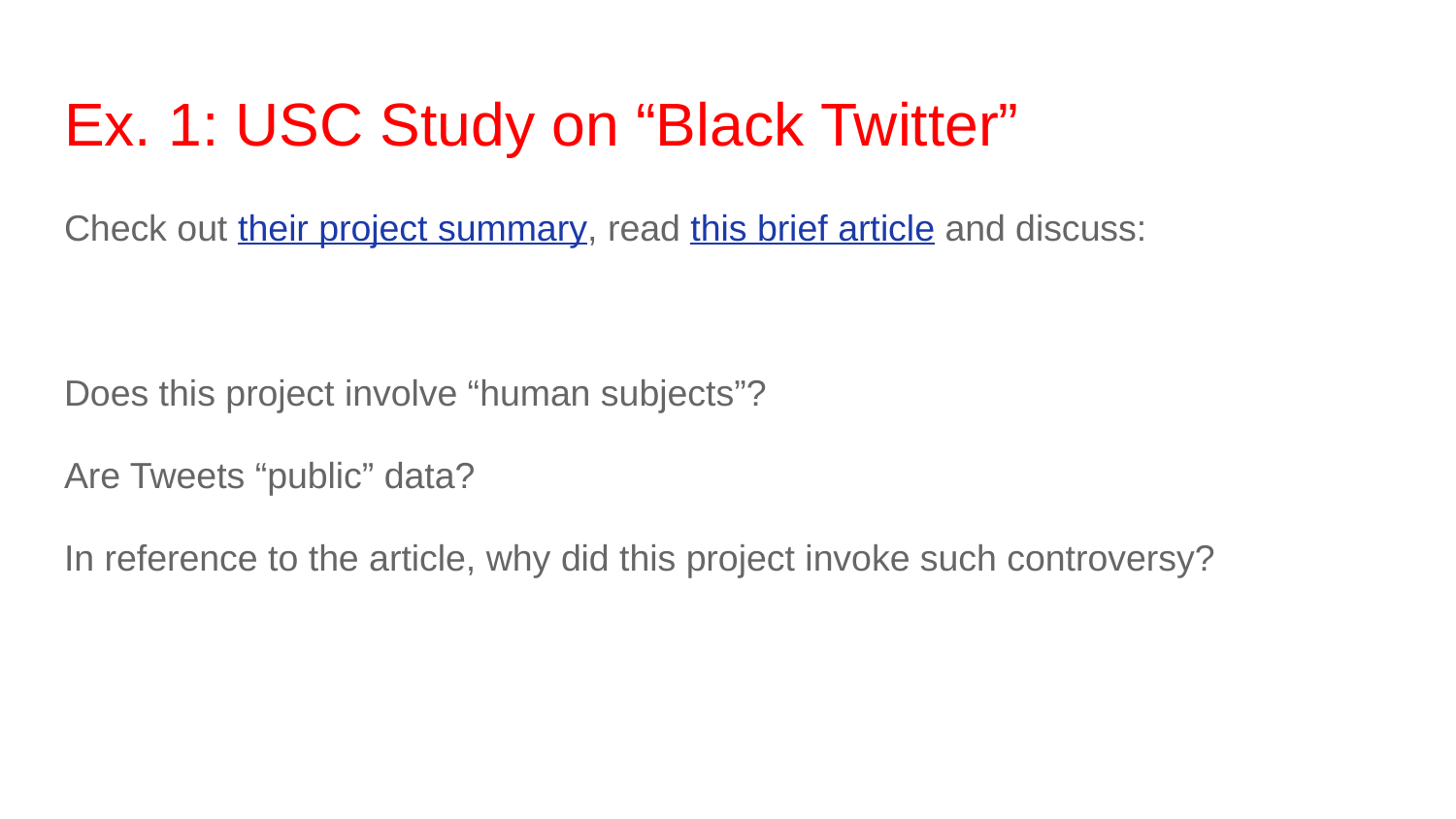

# Ex. 1: USC Study on “Black Twitter”
Check out their project summary, read this brief article and discuss:

Does this project involve “human subjects”?
Are Tweets “public” data?
In reference to the article, why did this project invoke such controversy?